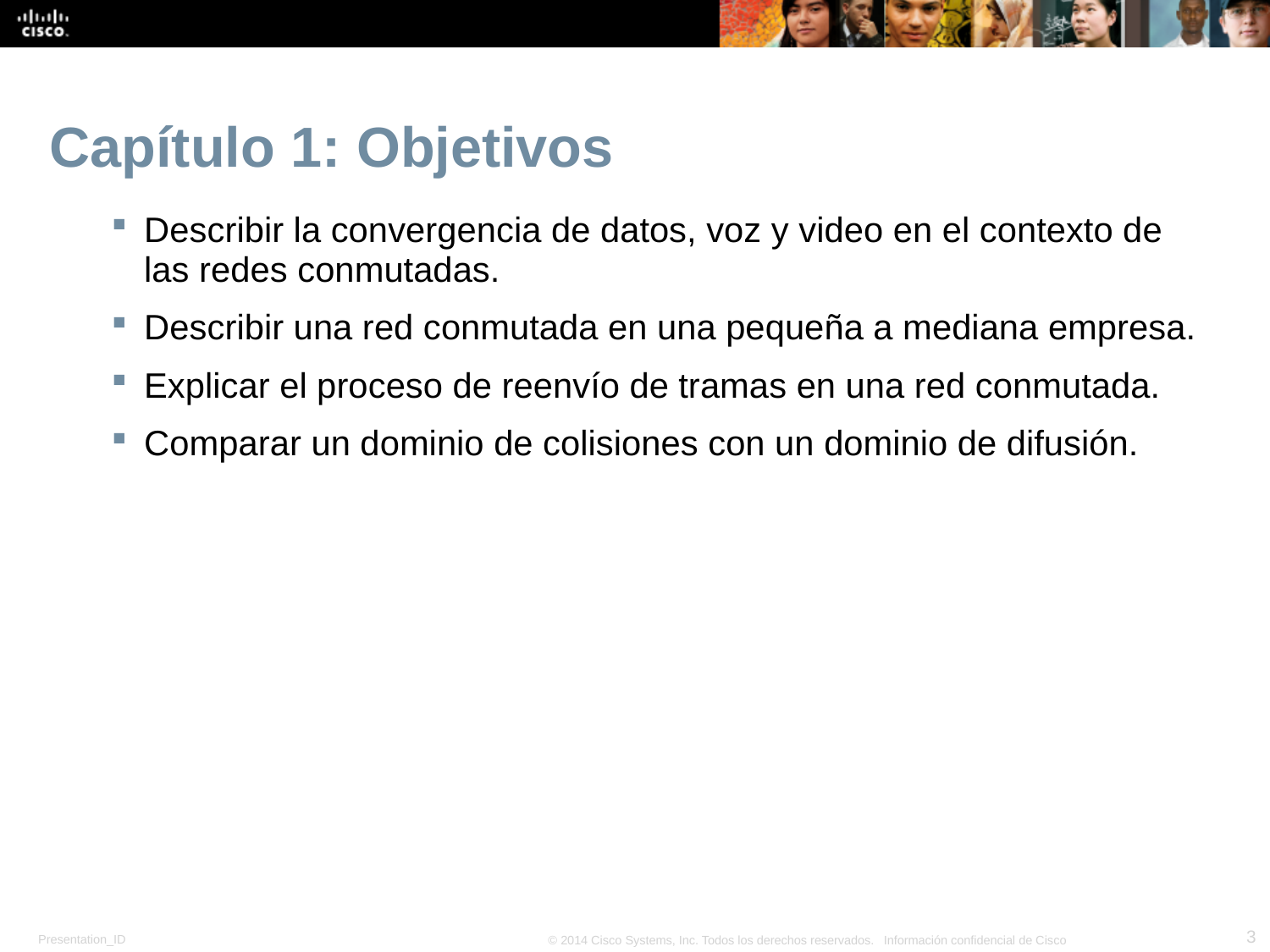

# Capítulo 1: Objetivos
Describir la convergencia de datos, voz y video en el contexto de las redes conmutadas.
Describir una red conmutada en una pequeña a mediana empresa.
Explicar el proceso de reenvío de tramas en una red conmutada.
Comparar un dominio de colisiones con un dominio de difusión.